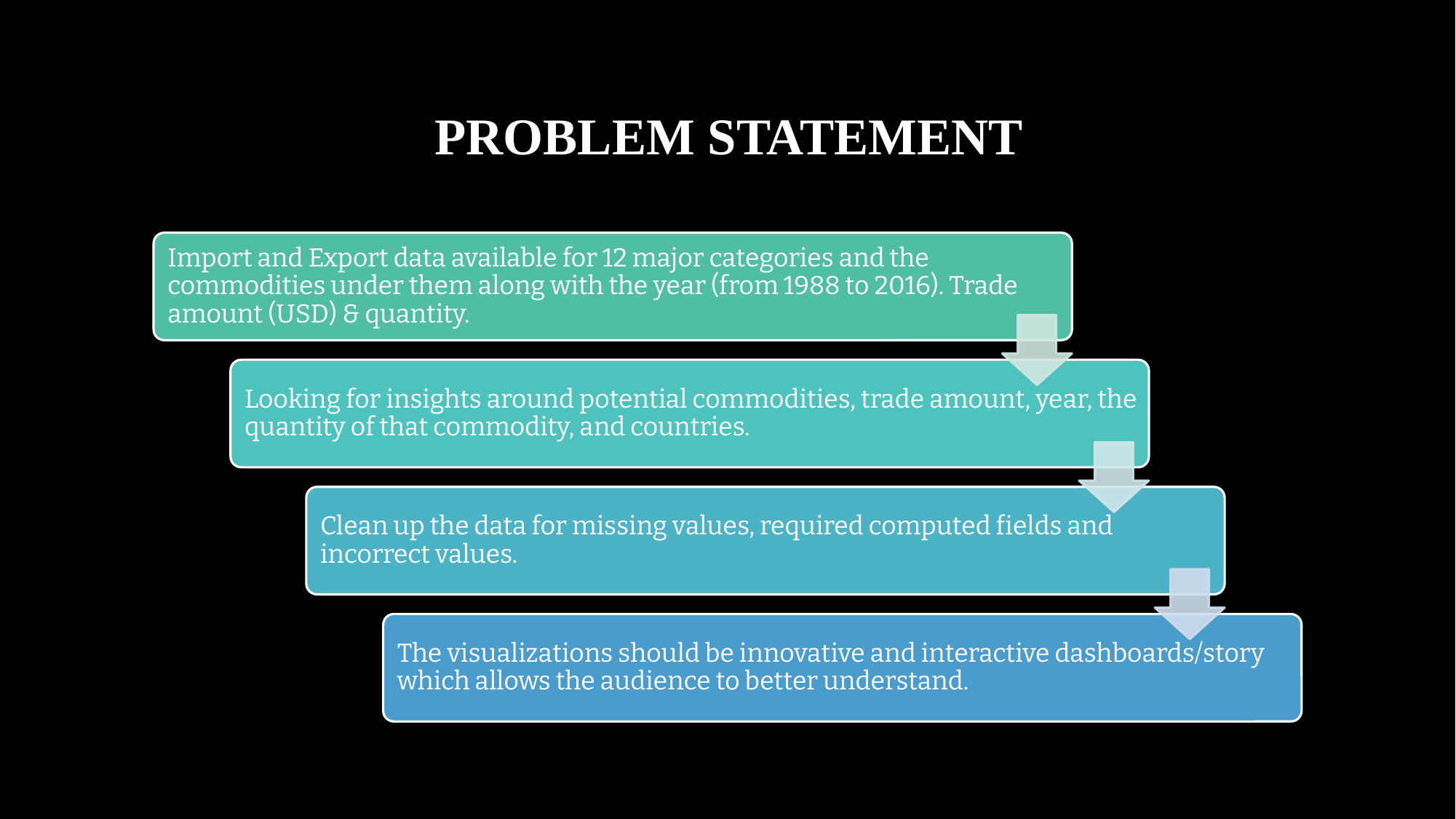

# Problem Statement
Import and Export data available for 12 major categories and the commodities under them along with the year (from 1988 to 2016). Trade amount (USD) & quantity.
Looking for insights around potential commodities, trade amount, year, the quantity of that commodity, and countries.
Clean up the data for missing values, required computed fields and incorrect values.
The visualizations should be innovative and interactive dashboards/story which allows the audience to better understand.